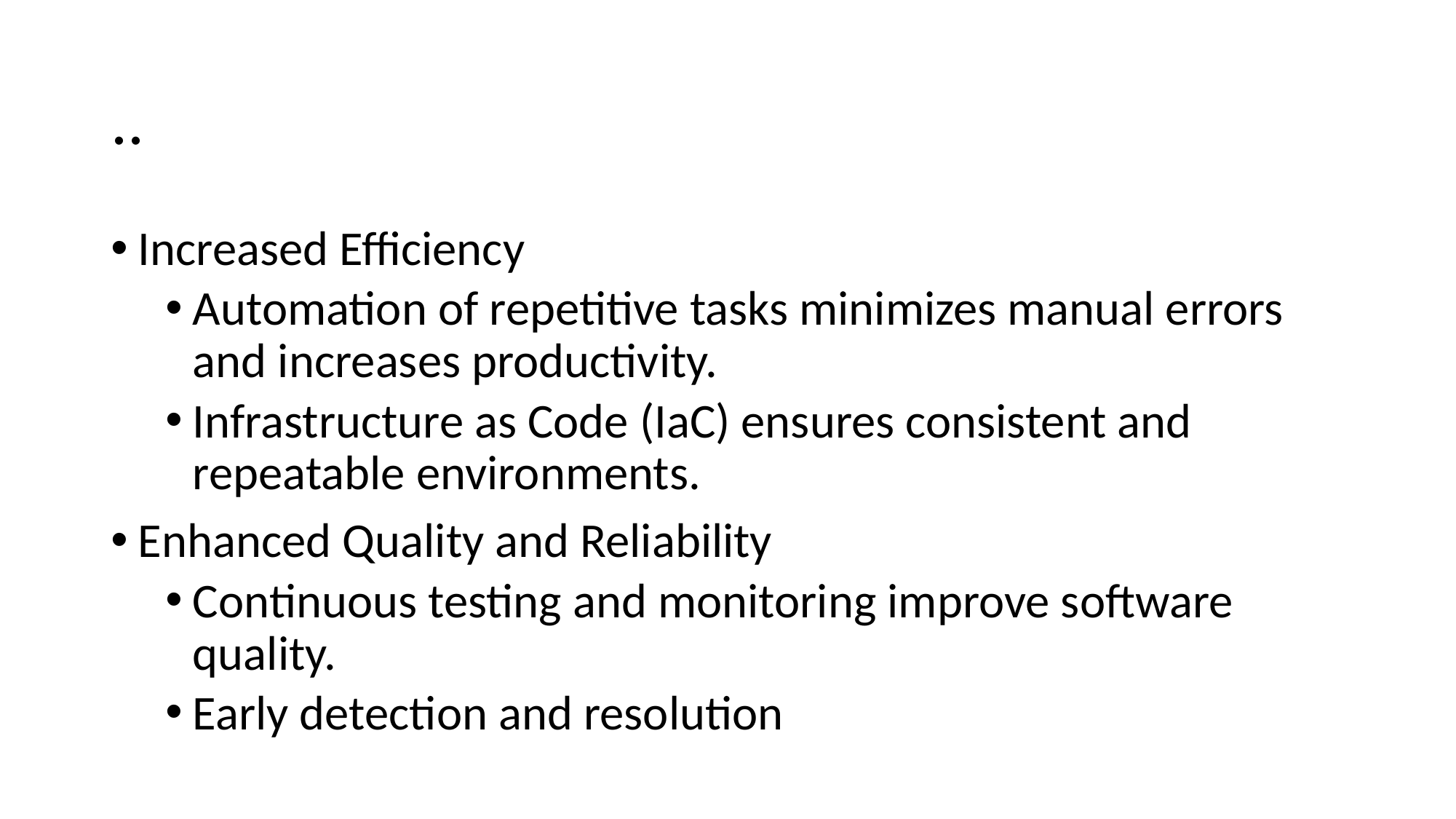

# ..
Increased Efficiency
Automation of repetitive tasks minimizes manual errors and increases productivity.
Infrastructure as Code (IaC) ensures consistent and repeatable environments.
Enhanced Quality and Reliability
Continuous testing and monitoring improve software quality.
Early detection and resolution